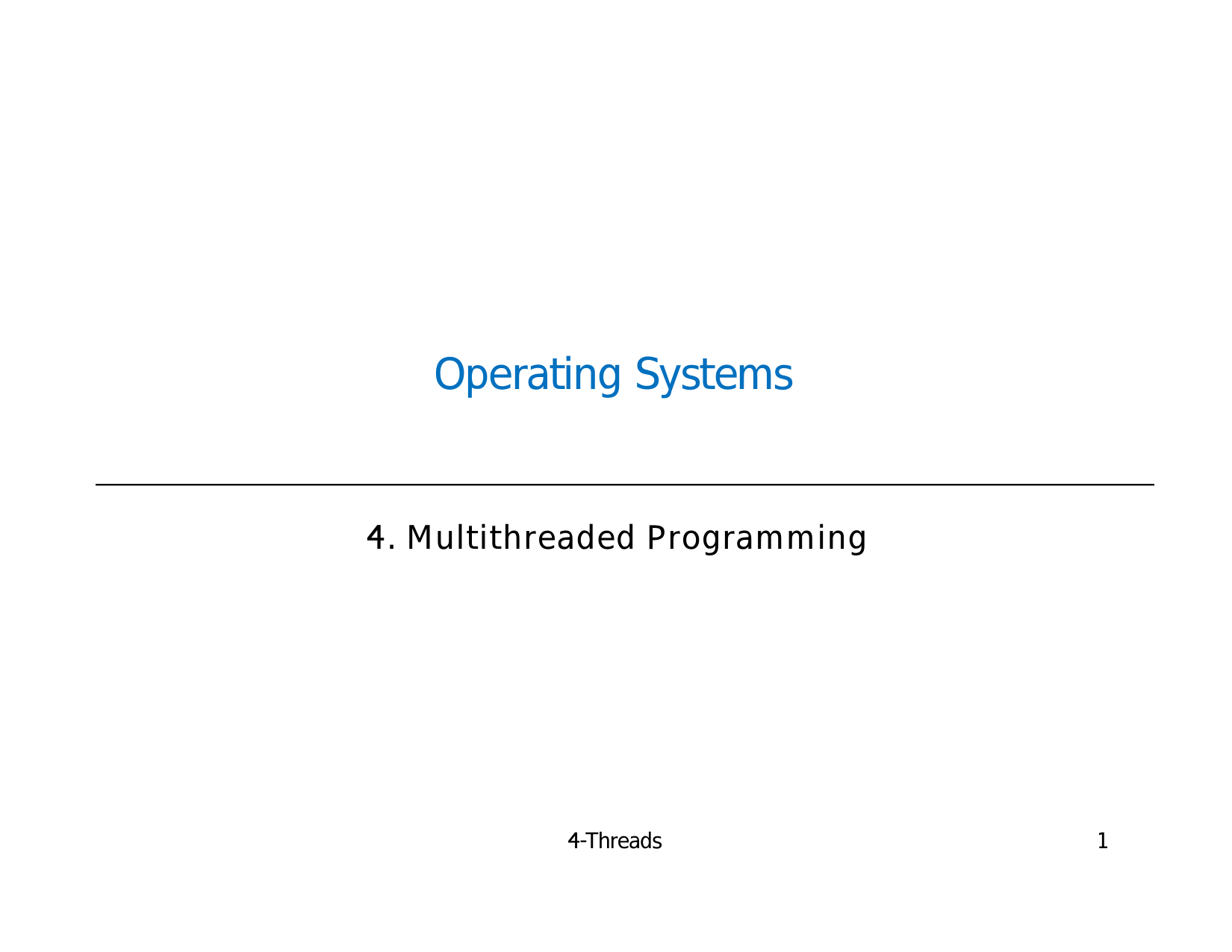

Operating Systems

4. Multithreaded Programming
4-Threads
1